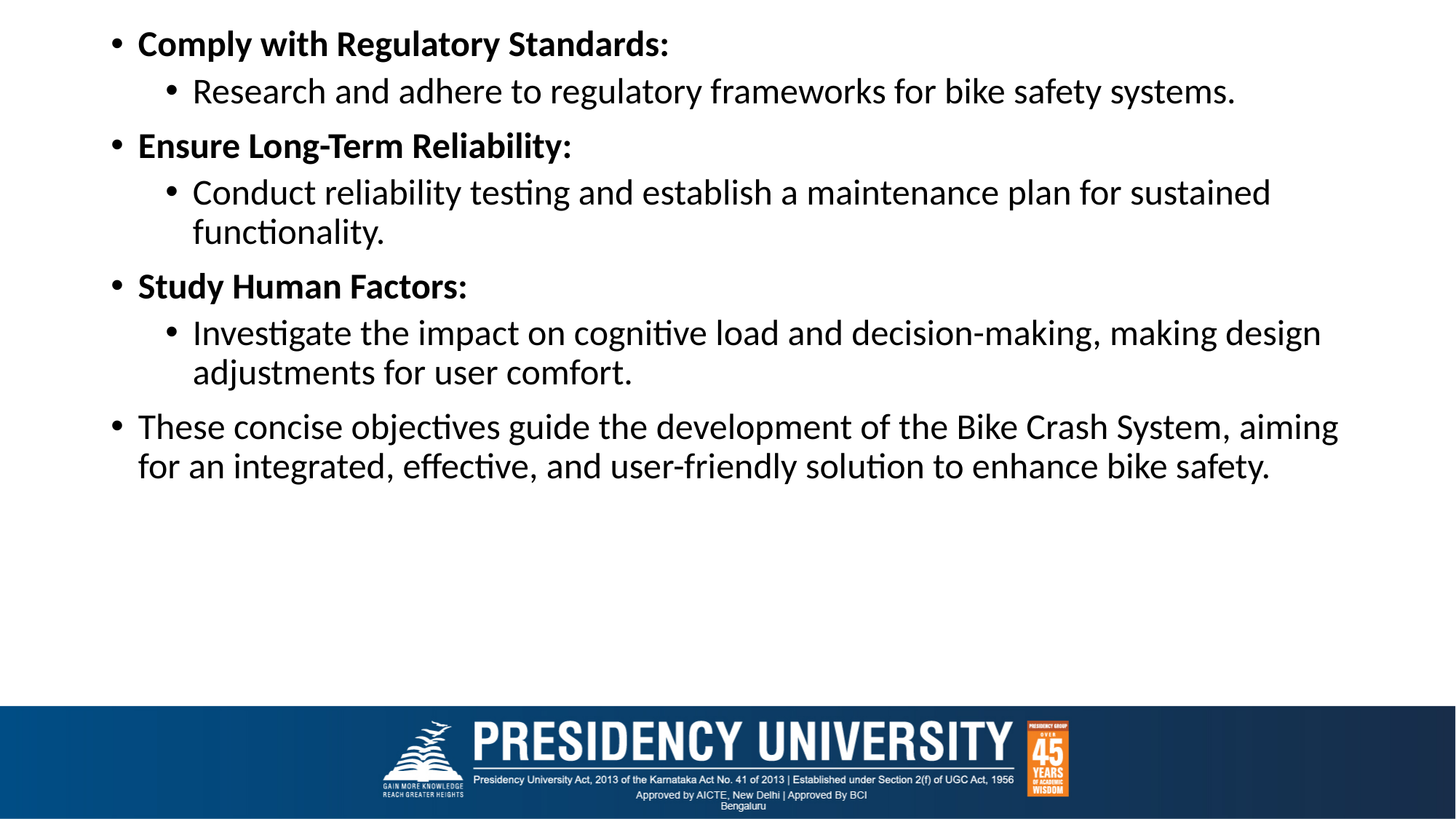

Comply with Regulatory Standards:
Research and adhere to regulatory frameworks for bike safety systems.
Ensure Long-Term Reliability:
Conduct reliability testing and establish a maintenance plan for sustained functionality.
Study Human Factors:
Investigate the impact on cognitive load and decision-making, making design adjustments for user comfort.
These concise objectives guide the development of the Bike Crash System, aiming for an integrated, effective, and user-friendly solution to enhance bike safety.